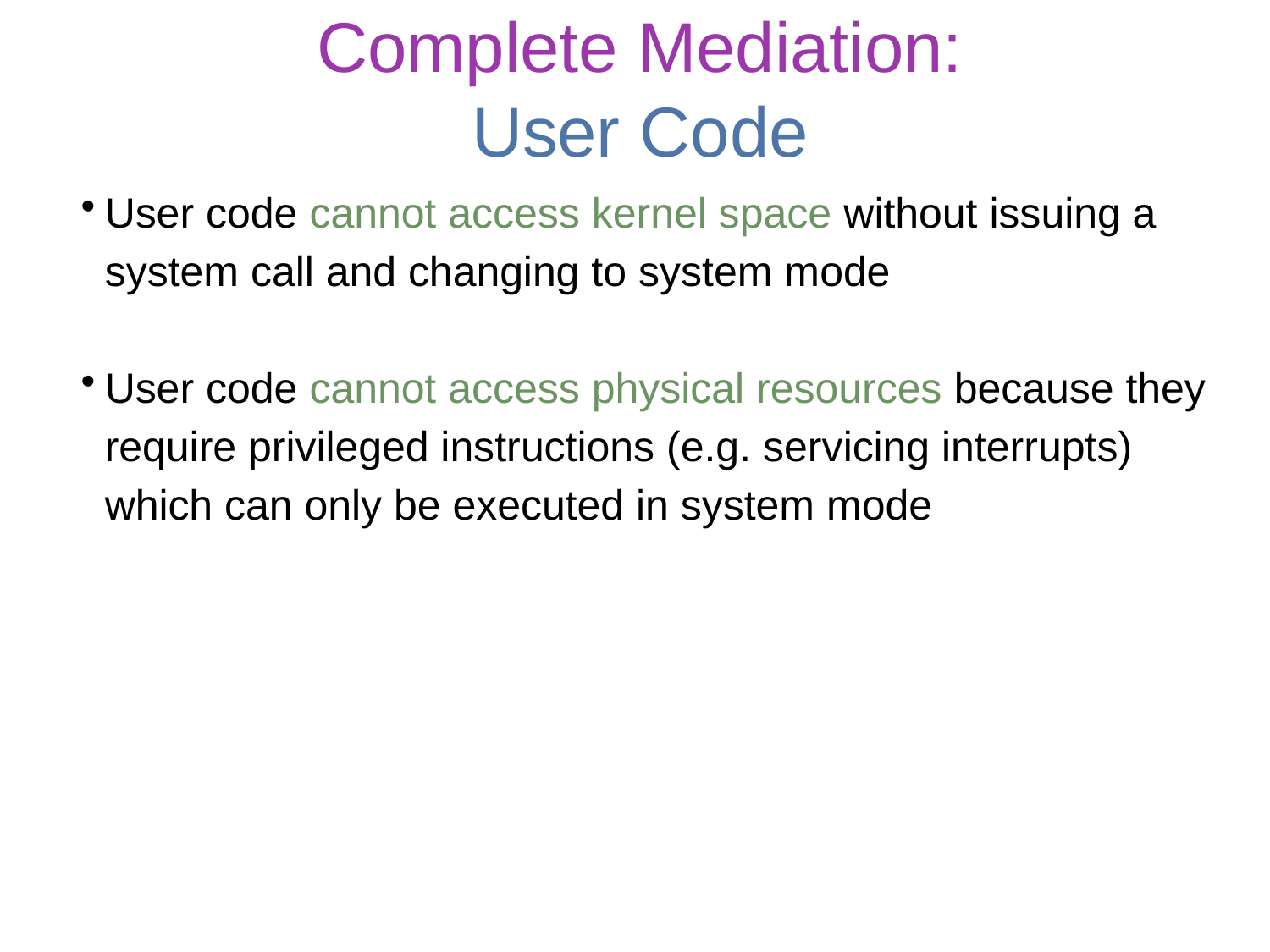

# Complete Mediation:
User Code
User code cannot access kernel space without issuing a system call and changing to system mode

User code cannot access physical resources because they require privileged instructions (e.g. servicing interrupts) which can only be executed in system mode